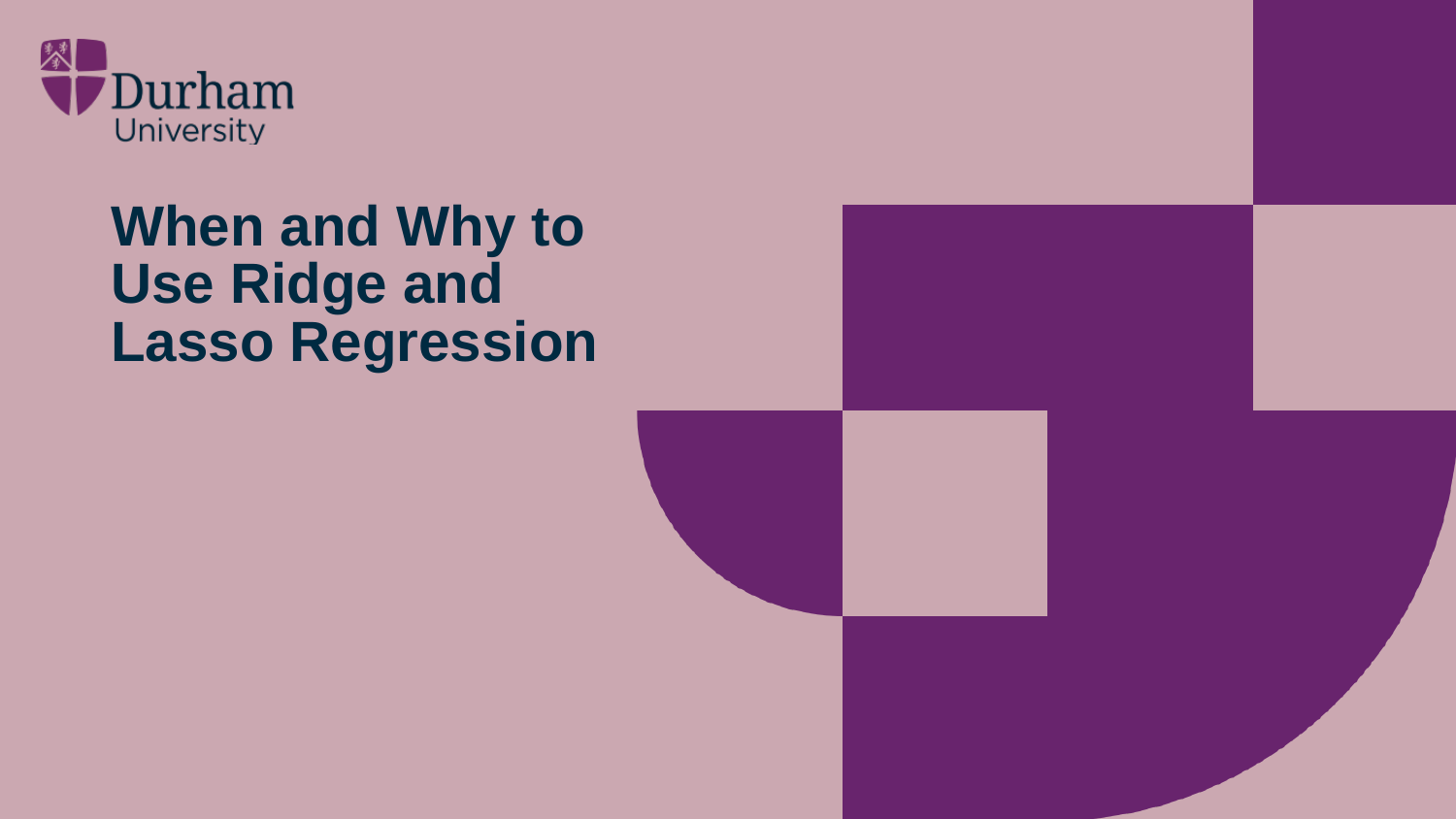

# When and Why to Use Ridge and Lasso Regression